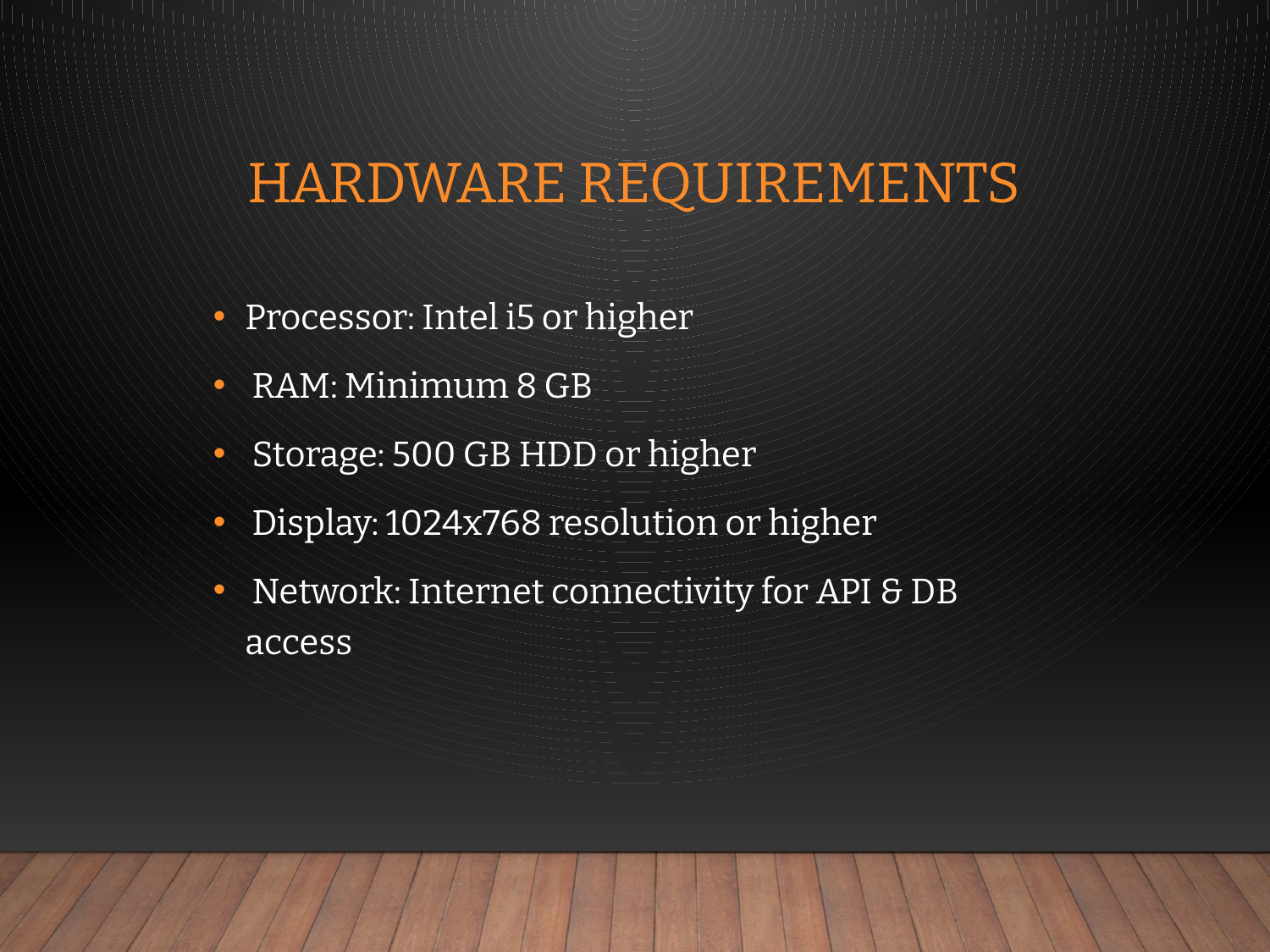

# Hardware Requirements
Processor: Intel i5 or higher
 RAM: Minimum 8 GB
 Storage: 500 GB HDD or higher
 Display: 1024x768 resolution or higher
 Network: Internet connectivity for API & DB access